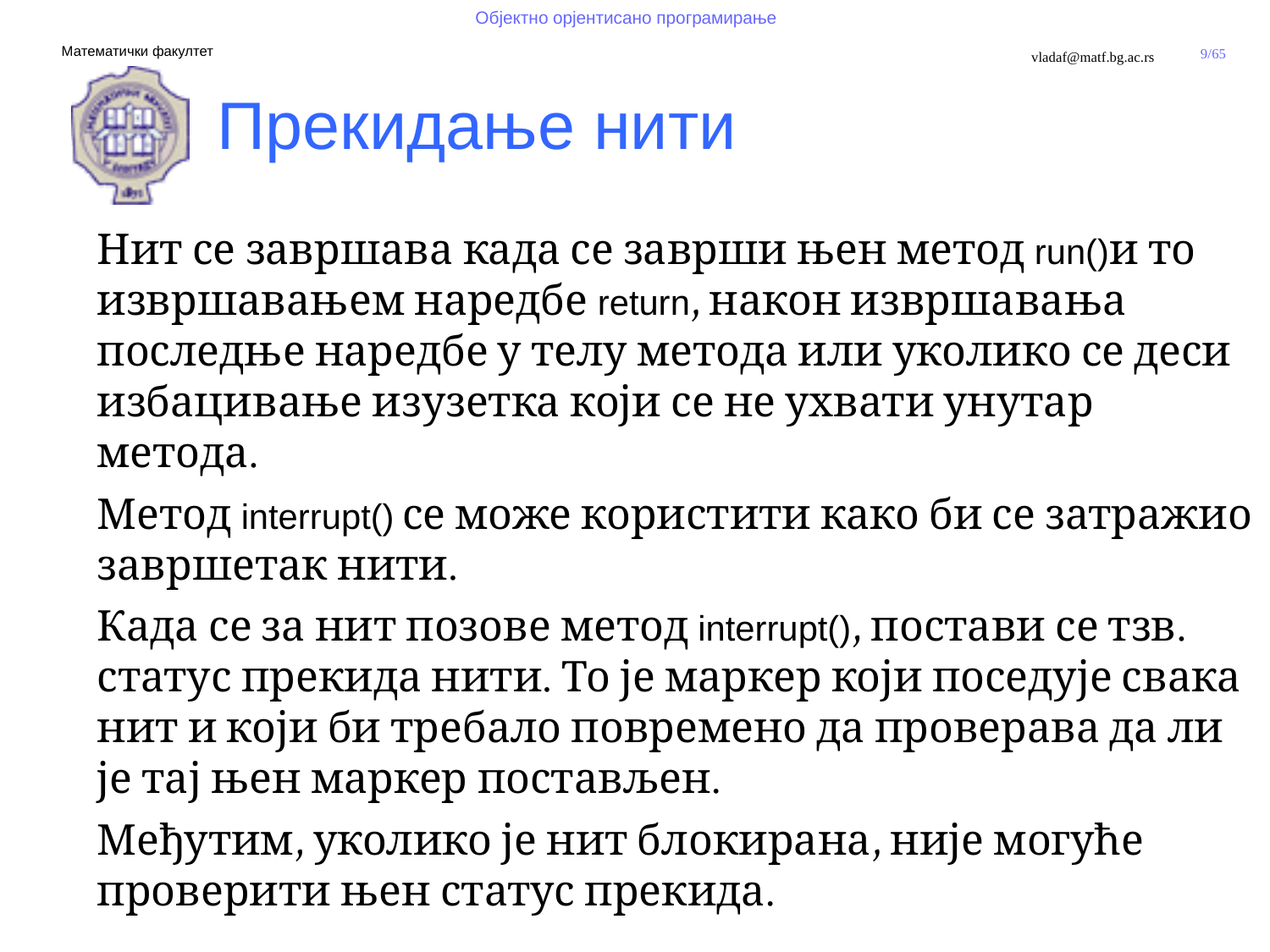

Прекидање нити
Нит се завршава када се заврши њен метод run()и то извршавањем наредбе return, након извршавања последње наредбе у телу метода или уколико се деси избацивање изузетка који се не ухвати унутар метода.
Метод interrupt() се може користити како би се затражио завршетак нити.
Када се за нит позове метод interrupt(), постави се тзв. статус прекида нити. То је маркер који поседује свака нит и који би требало повремено да проверава да ли је тај њен маркер постављен.
Међутим, уколико је нит блокирана, није могуће проверити њен статус прекида.